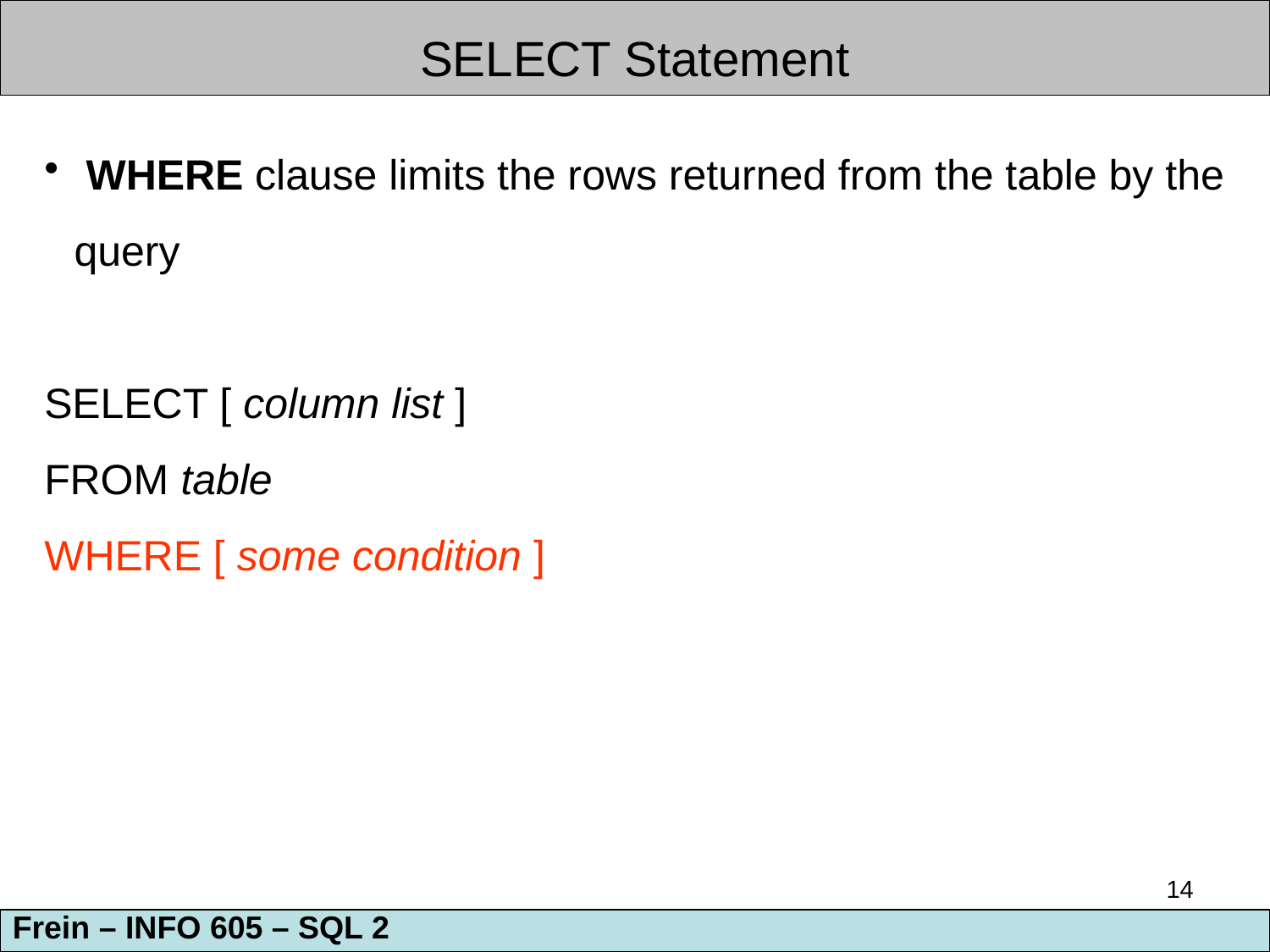

SELECT Statement

 WHERE clause limits the rows returned from the table by the query

SELECT [ column list ]
FROM table
WHERE [ some condition ]

14
Frein – INFO 605 – SQL 2